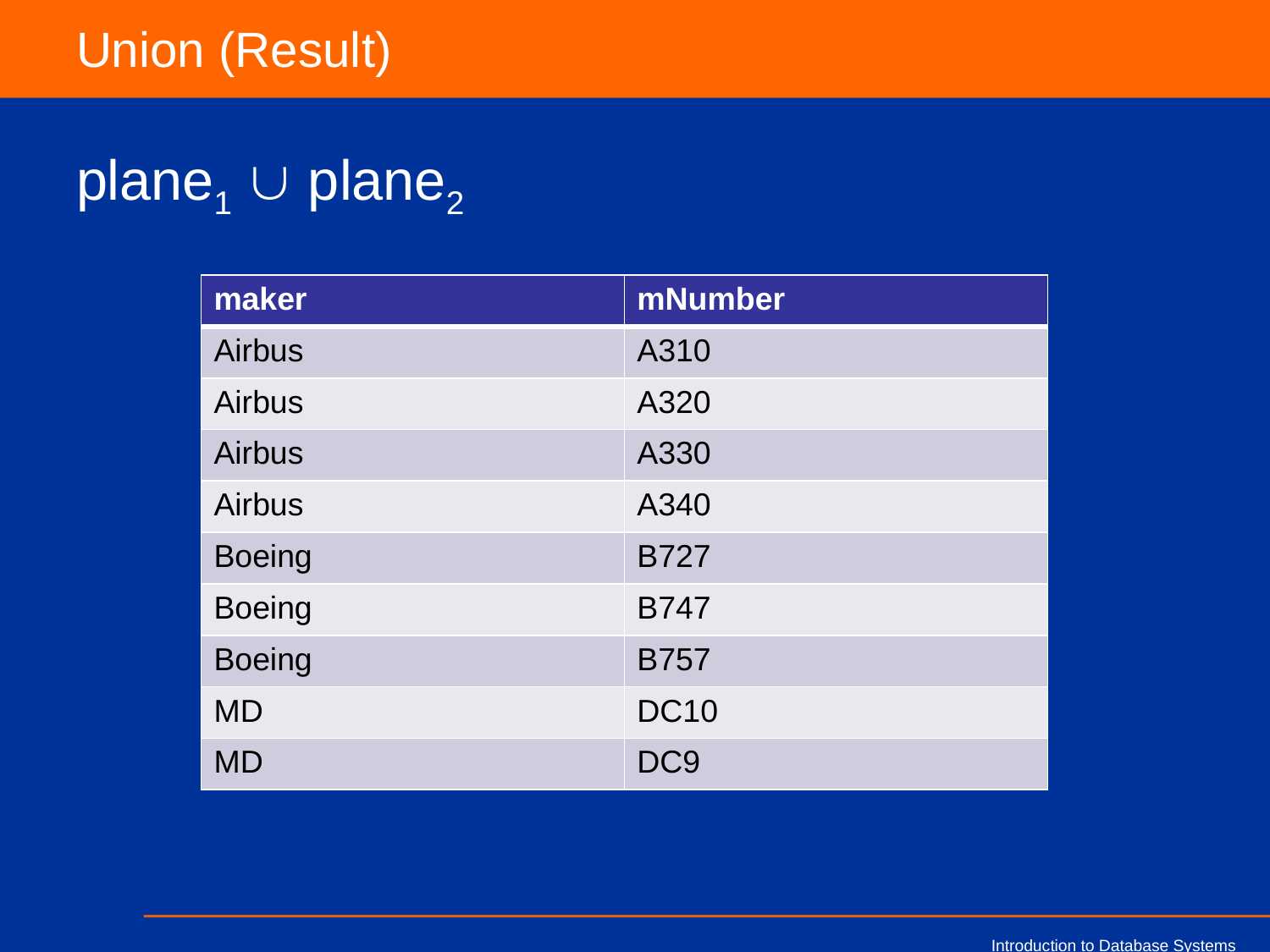

# Union (Result)
plane1 ∪ plane2

| maker | mNumber |
| --- | --- |
| Airbus | A310 |
| Airbus | A320 |
| Airbus | A330 |
| Airbus | A340 |
| Boeing | B727 |
| Boeing | B747 |
| Boeing | B757 |
| MD | DC10 |
| MD | DC9 |
Introduction to Database Systems